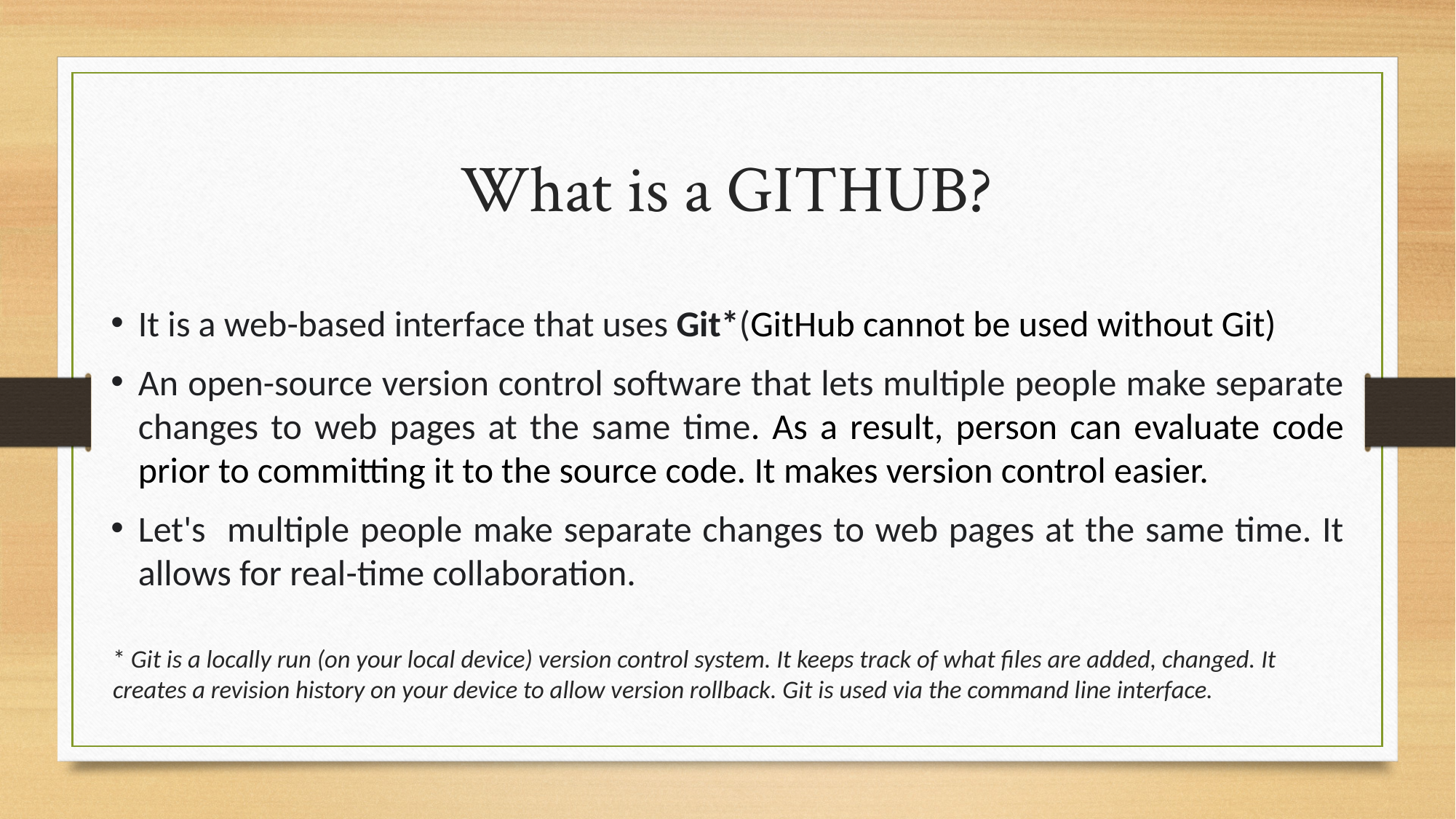

What is a GITHUB?
It is a web-based interface that uses Git*(GitHub cannot be used without Git)
An open-source version control software that lets multiple people make separate changes to web pages at the same time. As a result, person can evaluate code prior to committing it to the source code. It makes version control easier.
Let's  multiple people make separate changes to web pages at the same time. It allows for real-time collaboration.
* Git is a locally run (on your local device) version control system. It keeps track of what files are added, changed. It creates a revision history on your device to allow version rollback. Git is used via the command line interface.